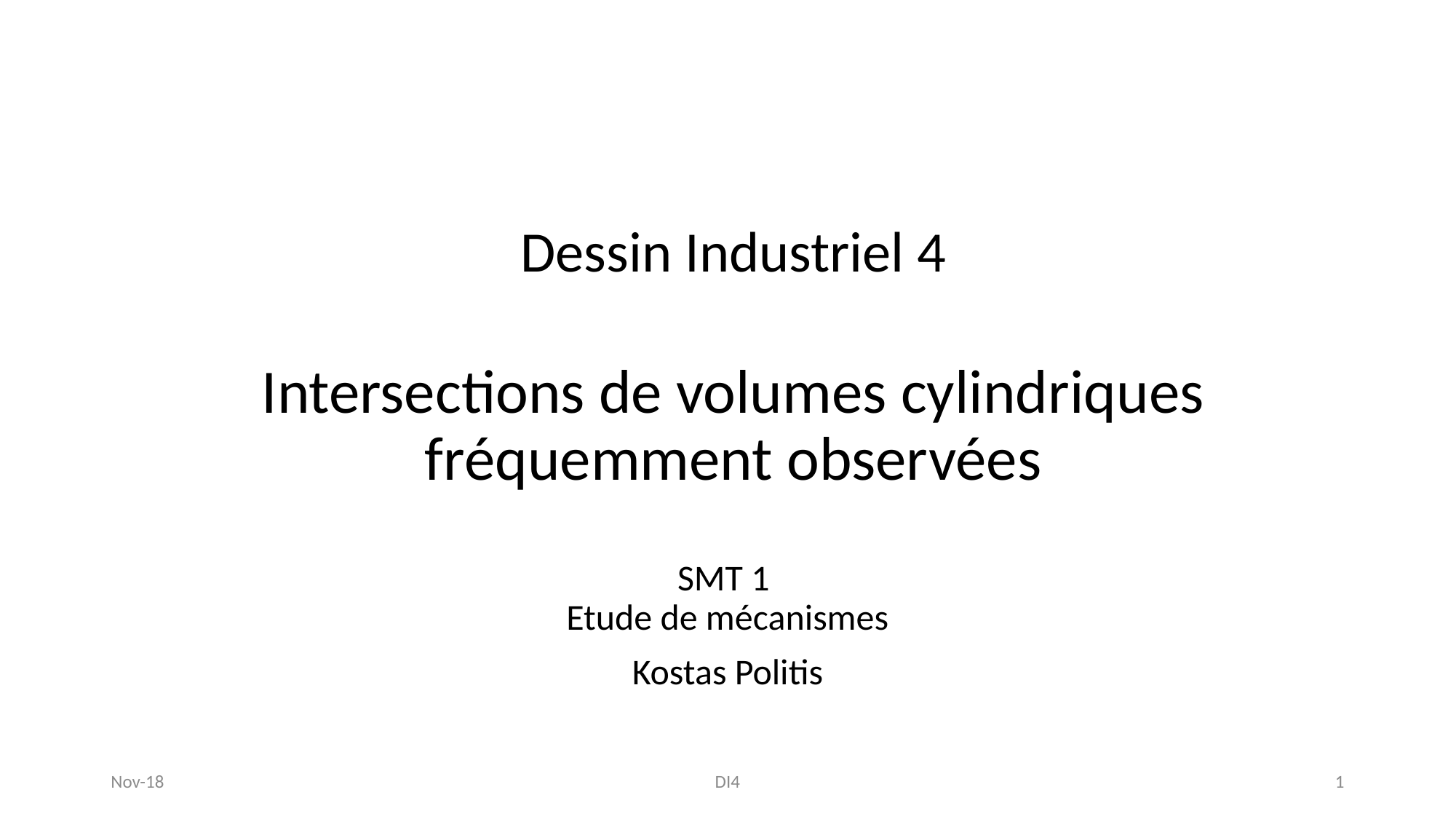

# Dessin Industriel 4 Intersections de volumes cylindriques fréquemment observées
SMT 1
Etude de mécanismes
Kostas Politis
1
Nov-18
DI4